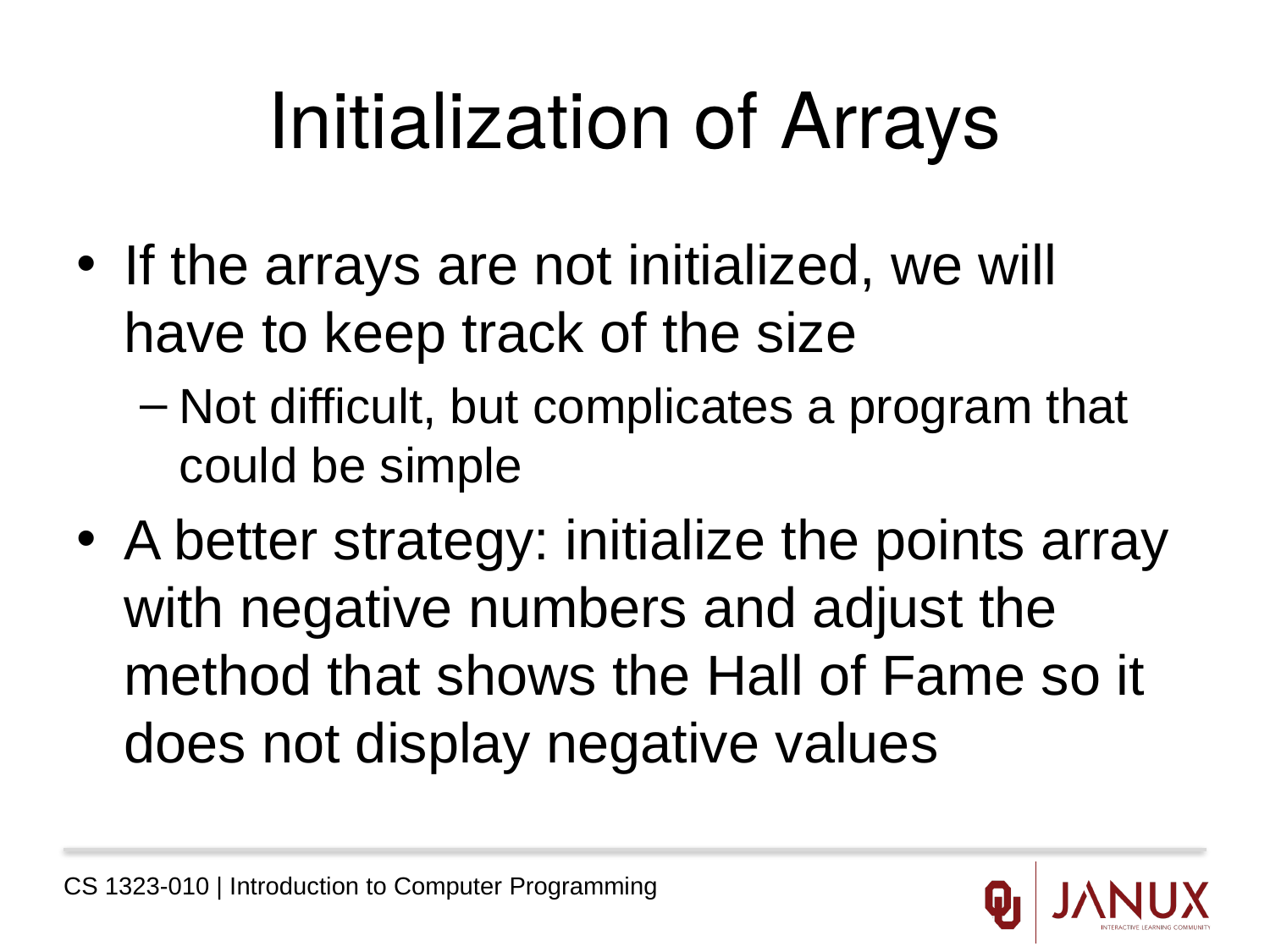

# Initialization of Arrays
If the arrays are not initialized, we will have to keep track of the size
Not difficult, but complicates a program that could be simple
A better strategy: initialize the points array with negative numbers and adjust the method that shows the Hall of Fame so it does not display negative values